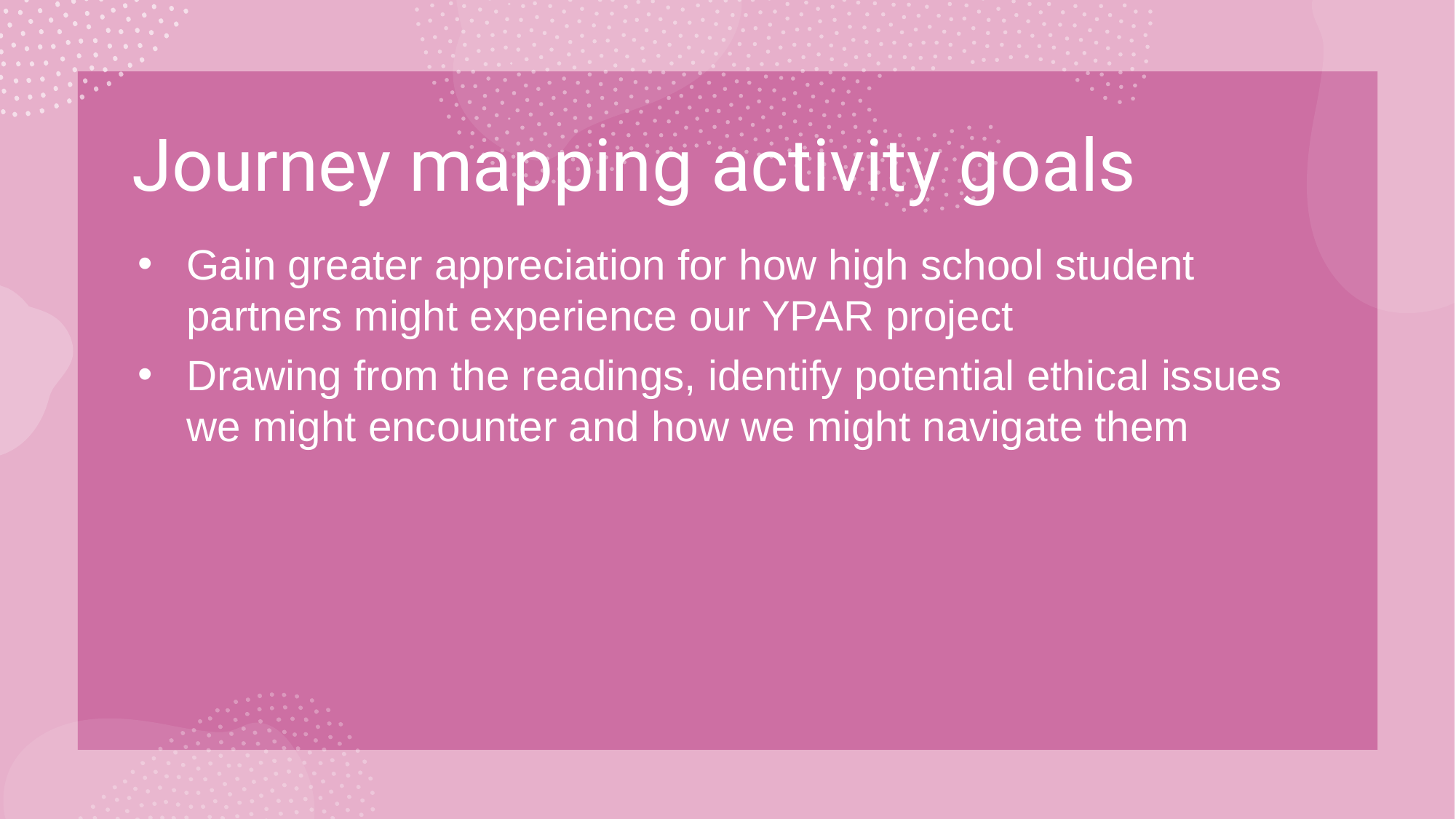

# Journey mapping activity goals
Gain greater appreciation for how high school student partners might experience our YPAR project
Drawing from the readings, identify potential ethical issues we might encounter and how we might navigate them